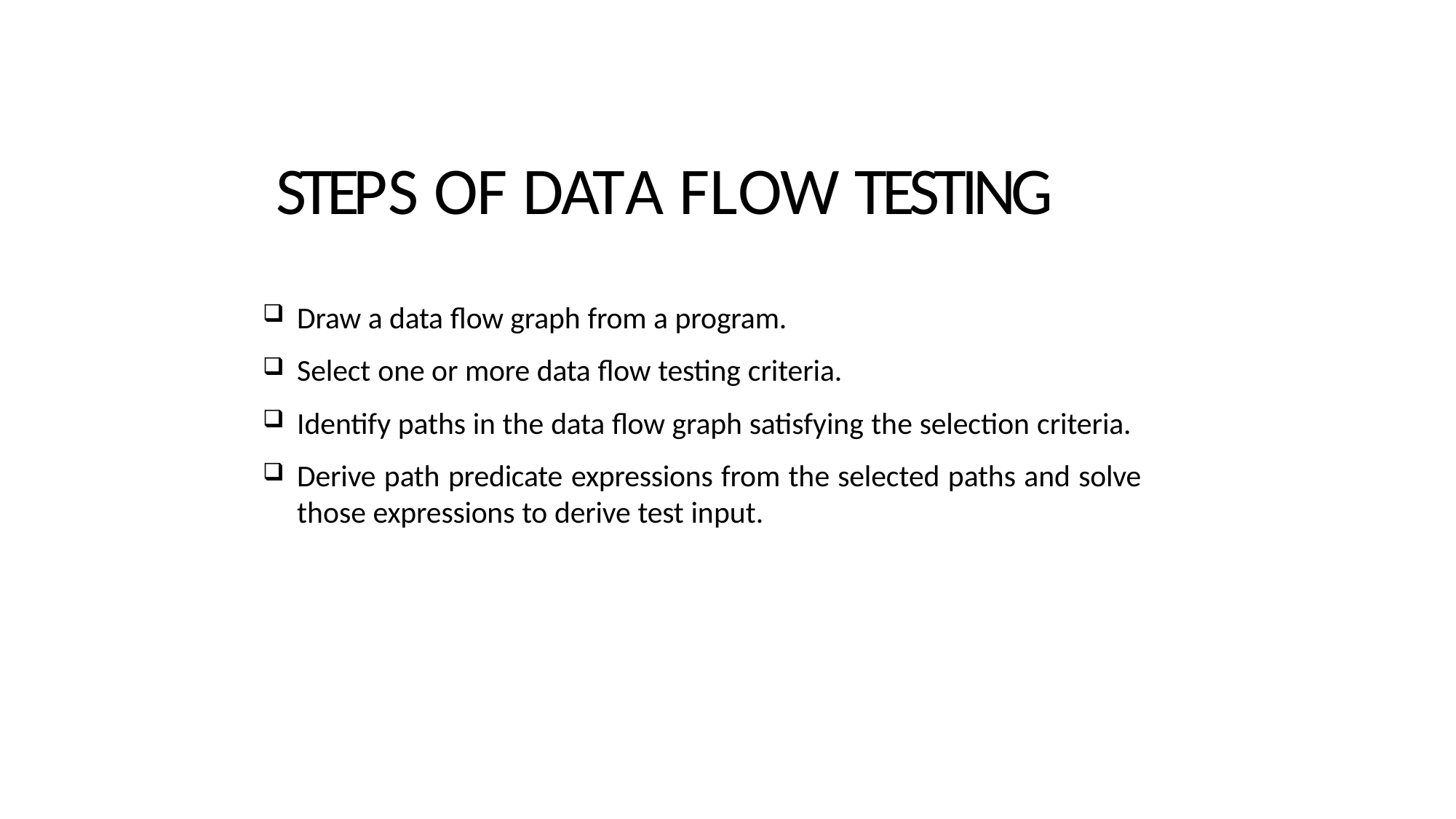

# STEPS OF DATA FLOW TESTING
Draw a data flow graph from a program.
Select one or more data flow testing criteria.
Identify paths in the data flow graph satisfying the selection criteria.
Derive path predicate expressions from the selected paths and solve  those expressions to derive test input.
3